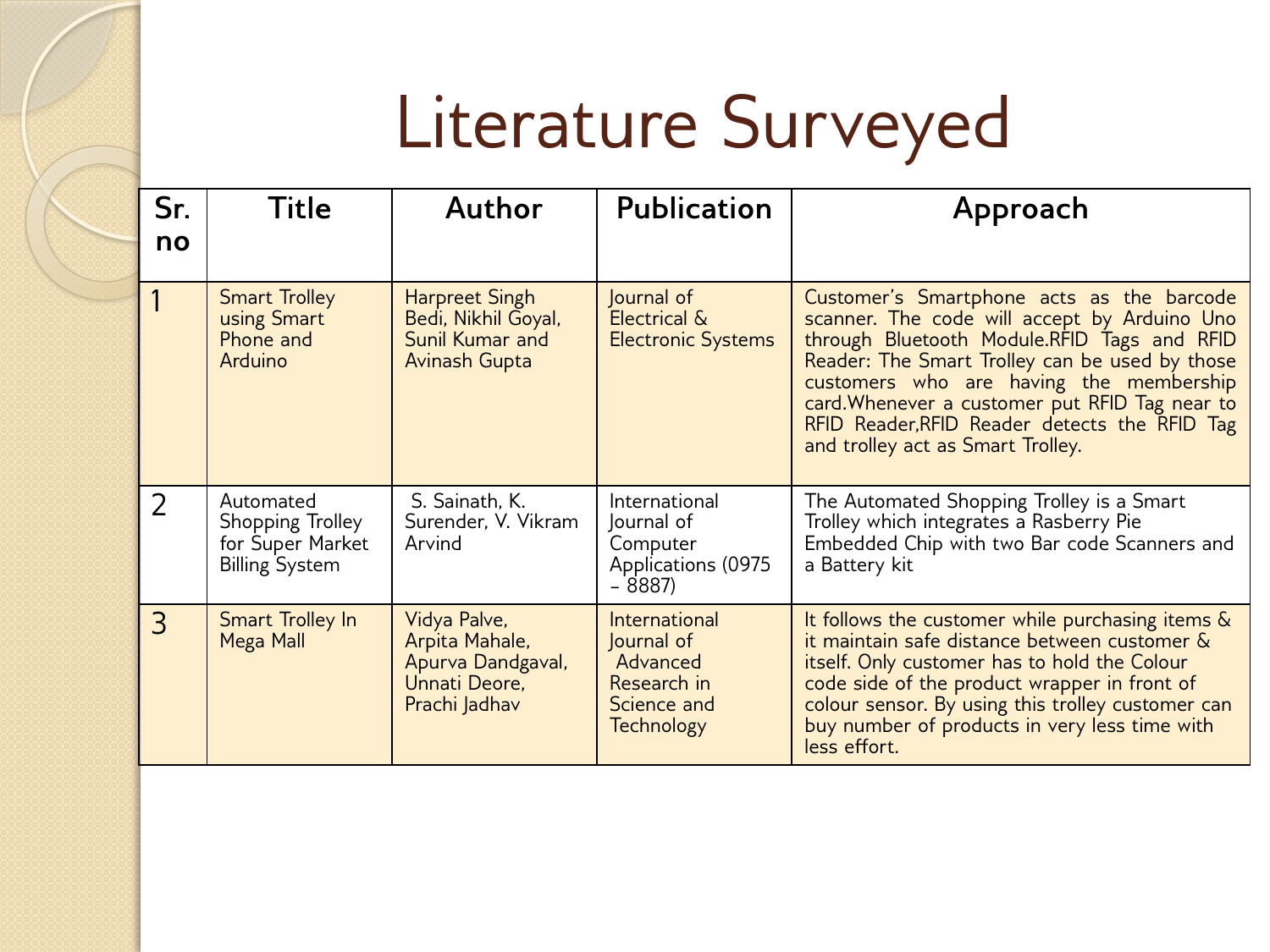

# Literature Surveyed
| Sr.no | Title | Author | Publication | Approach |
| --- | --- | --- | --- | --- |
| 1 | Smart Trolley using Smart Phone and Arduino | Harpreet Singh Bedi, Nikhil Goyal, Sunil Kumar and Avinash Gupta | Journal of Electrical & Electronic Systems | Customer’s Smartphone acts as the barcode scanner. The code will accept by Arduino Uno through Bluetooth Module.RFID Tags and RFID Reader: The Smart Trolley can be used by those customers who are having the membership card.Whenever a customer put RFID Tag near to RFID Reader,RFID Reader detects the RFID Tag and trolley act as Smart Trolley. |
| 2 | Automated Shopping Trolley for Super Market Billing System | S. Sainath, K. Surender, V. Vikram Arvind | International Journal of Computer Applications (0975 – 8887) | The Automated Shopping Trolley is a Smart Trolley which integrates a Rasberry Pie Embedded Chip with two Bar code Scanners and a Battery kit |
| 3 | Smart Trolley In Mega Mall | Vidya Palve, Arpita Mahale, Apurva Dandgaval, Unnati Deore, Prachi Jadhav | International Journal of Advanced Research in Science and Technology | It follows the customer while purchasing items & it maintain safe distance between customer & itself. Only customer has to hold the Colour code side of the product wrapper in front of colour sensor. By using this trolley customer can buy number of products in very less time with less effort. |